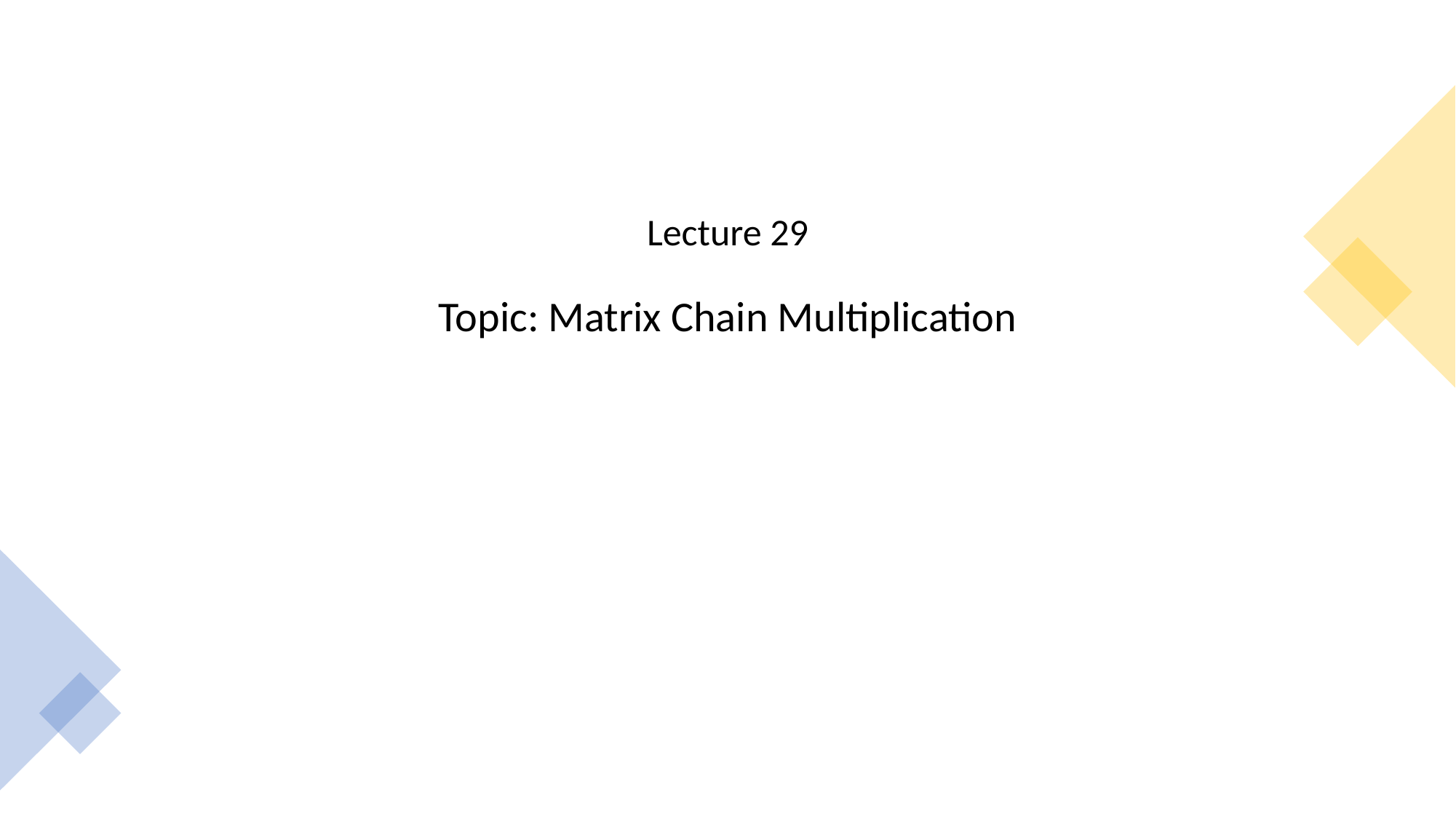

# Lecture 29 Topic: Matrix Chain Multiplication